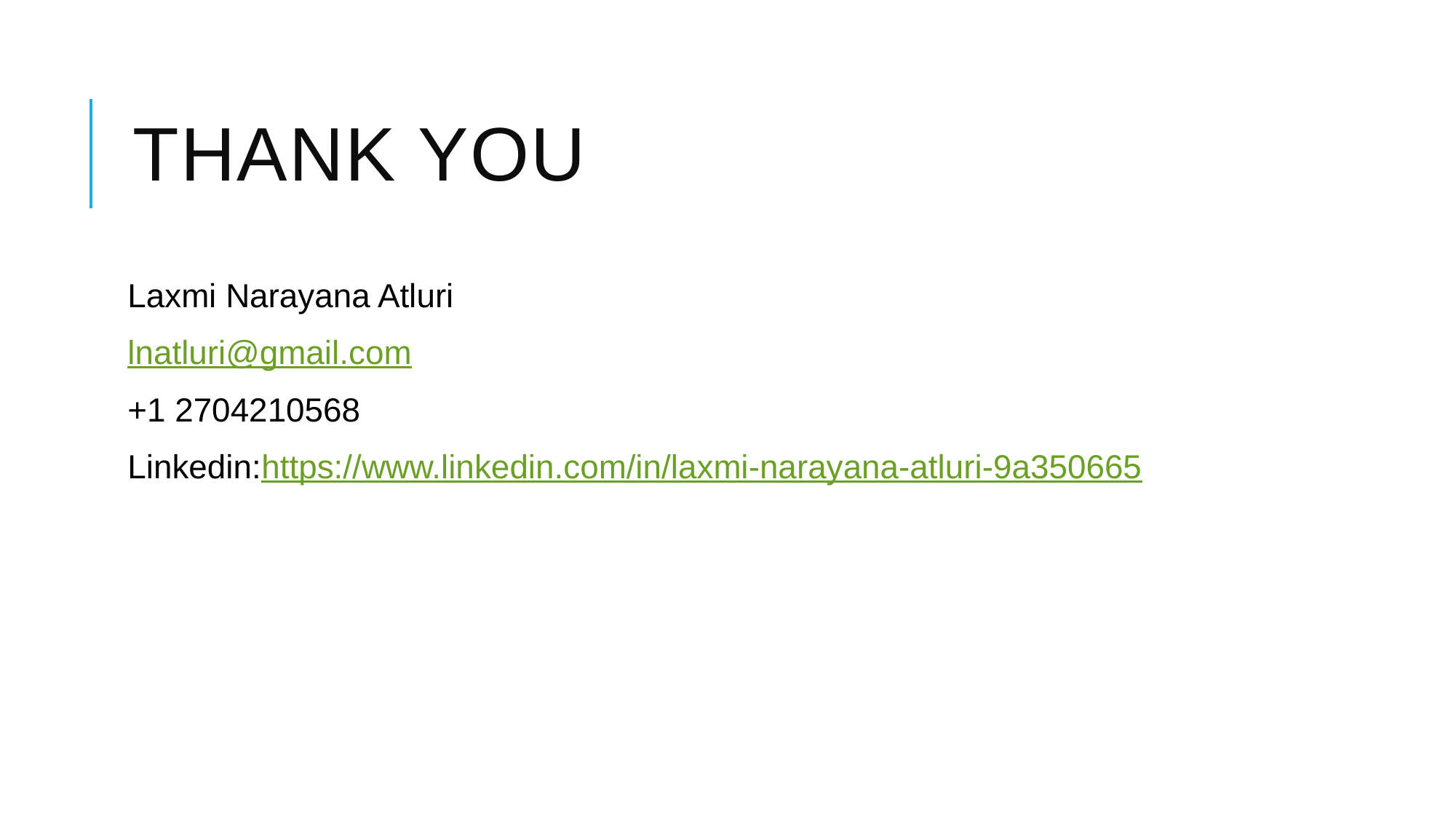

# Thank you
Laxmi Narayana Atluri
lnatluri@gmail.com
+1 2704210568
Linkedin:https://www.linkedin.com/in/laxmi-narayana-atluri-9a350665